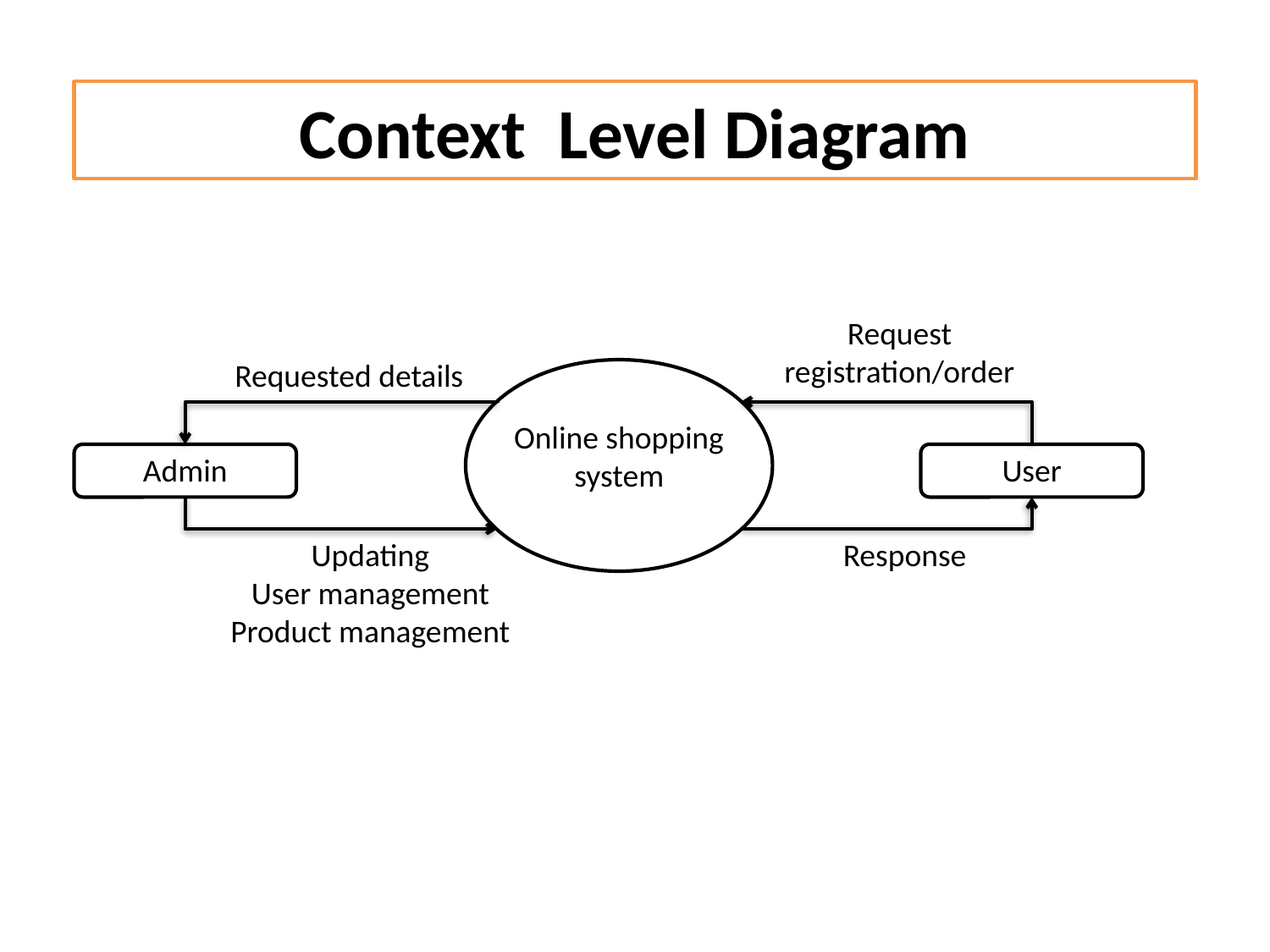

Context  Level Diagram
Request registration/order
Requested details

Online shopping system

Admin

User
Updating
User management
Product management
Response